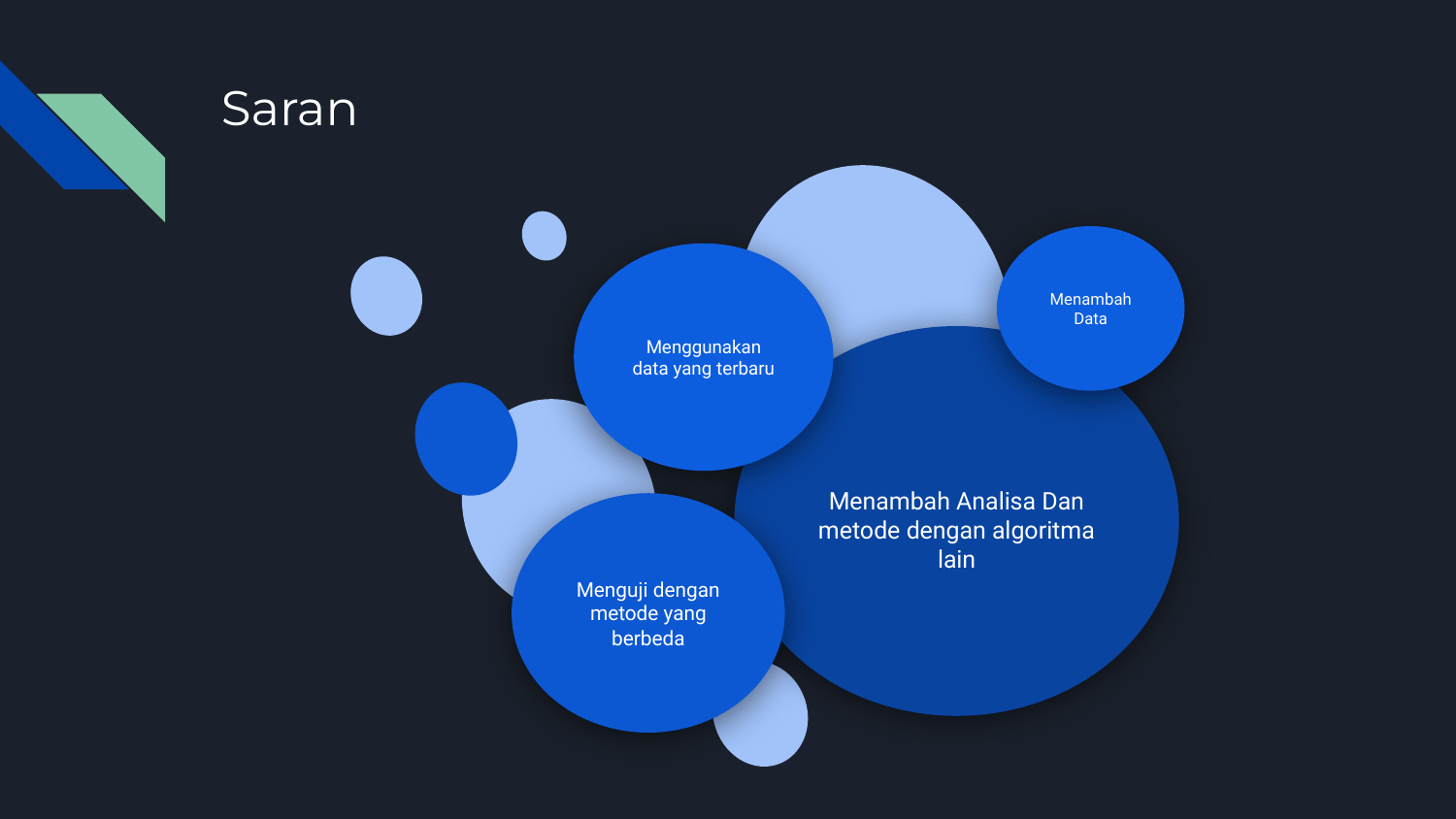

# Saran

Menambah Data

Menggunakan data yang terbaru

Menambah Analisa Dan metode dengan algoritma lain

Menguji dengan metode yang berbeda